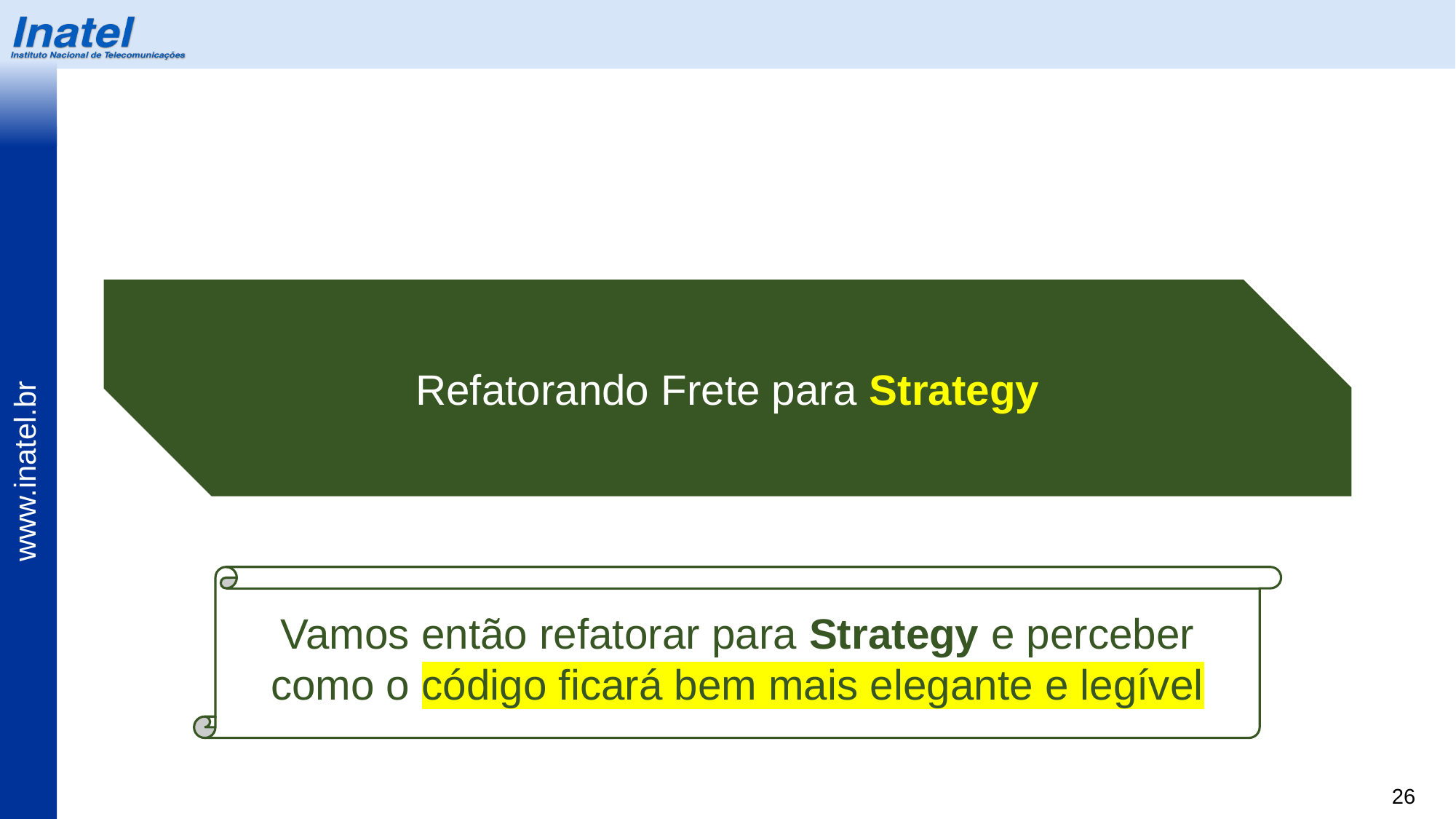

Refatorando Frete para Strategy
Vamos então refatorar para Strategy e perceber como o código ficará bem mais elegante e legível